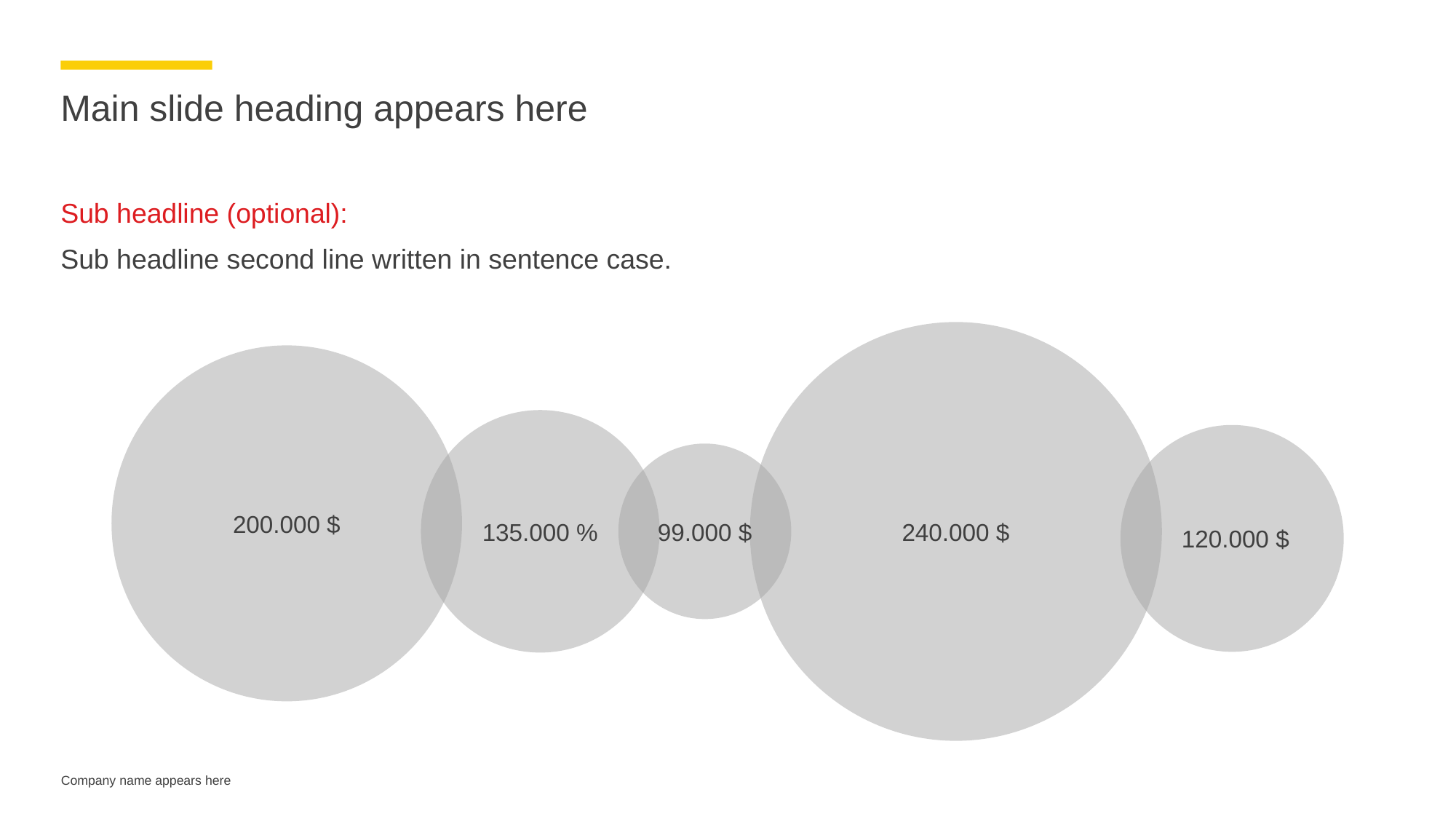

# Main slide heading appears here
Sub headline (optional):
Sub headline second line written in sentence case.
240.000 $
200.000 $
135.000 %
 120.000 $
99.000 $